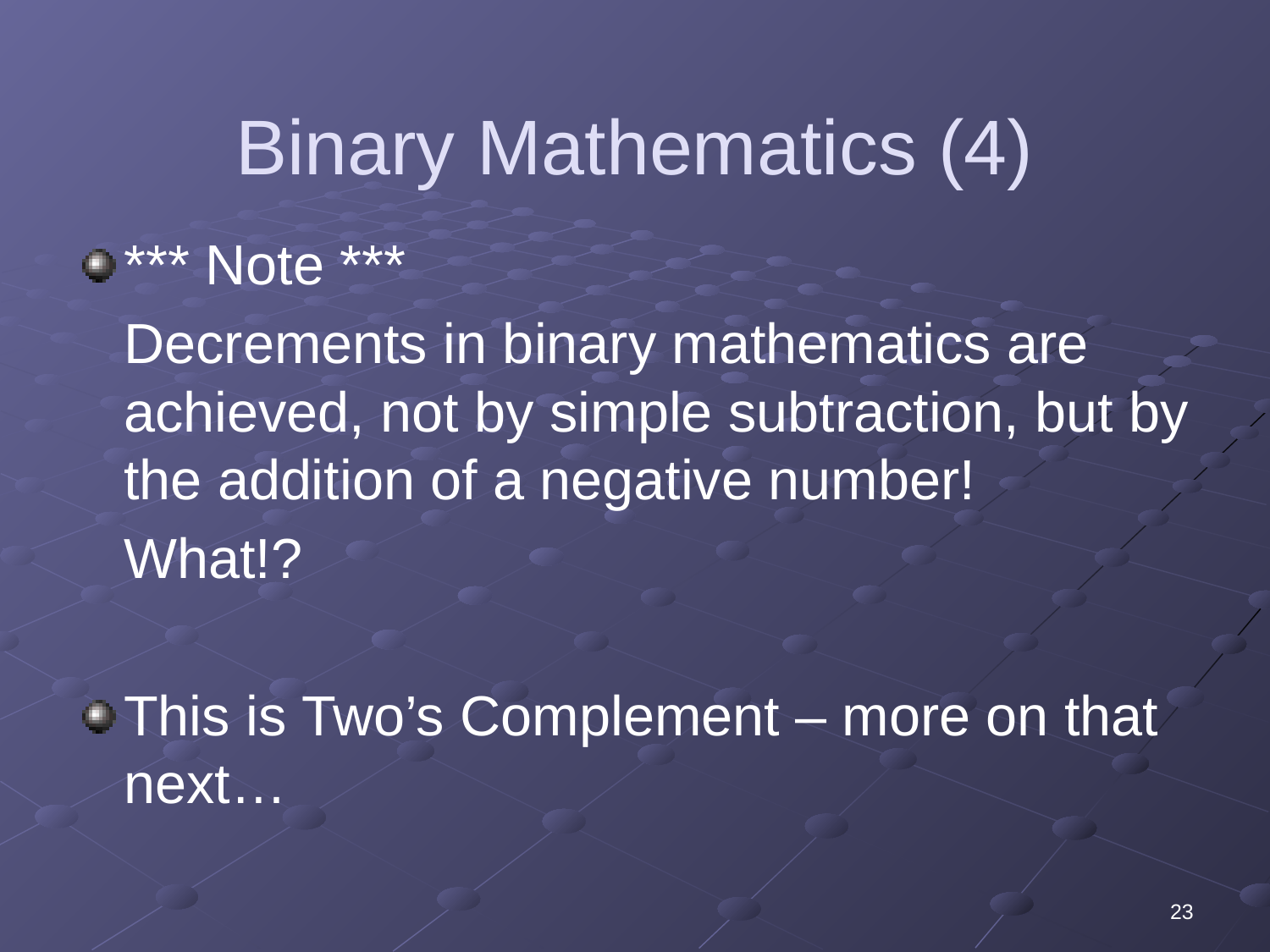

# Binary Mathematics (4)
*** Note ***
	Decrements in binary mathematics are achieved, not by simple subtraction, but by the addition of a negative number!
	What!?

This is Two’s Complement – more on that next…
23